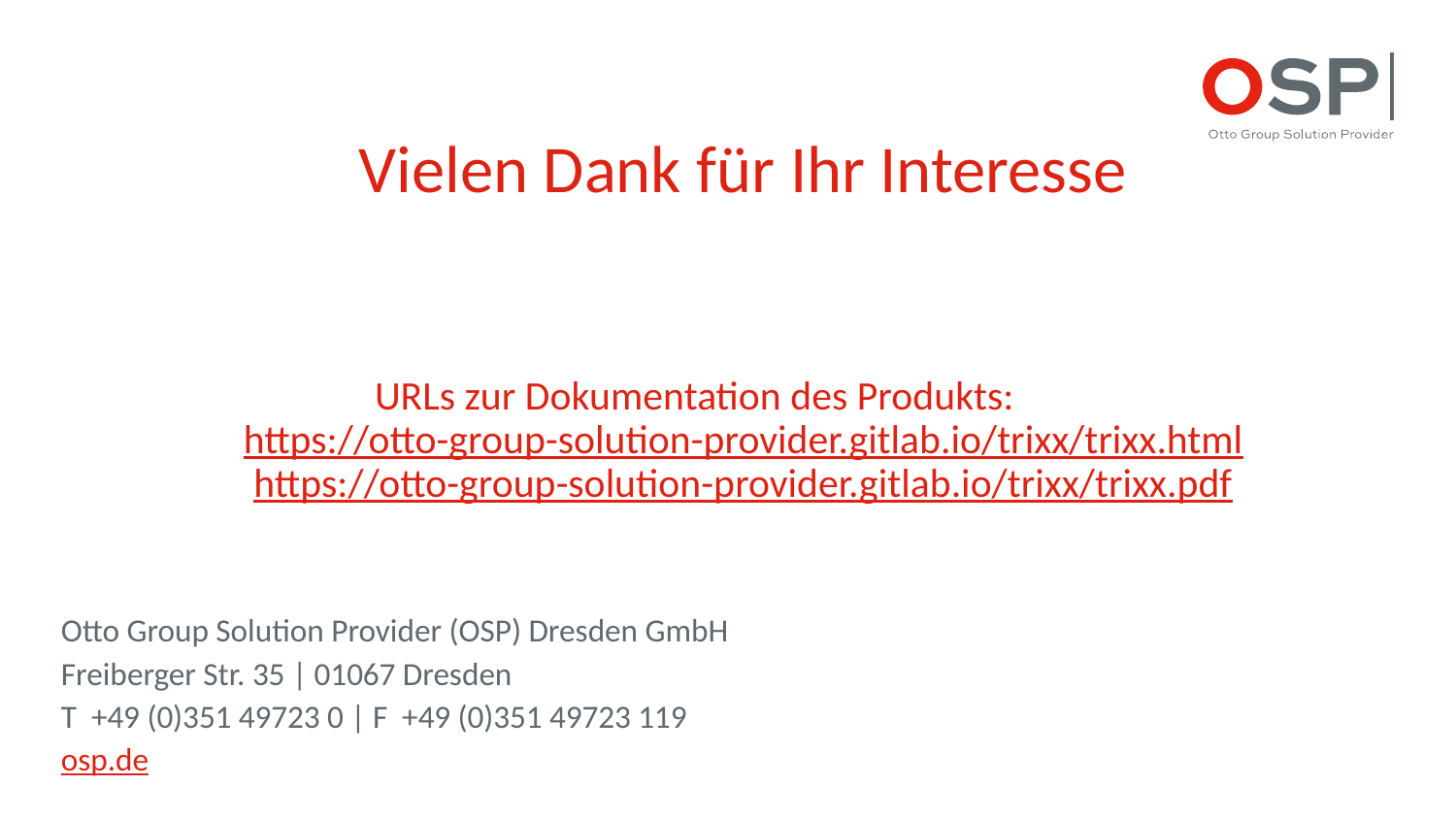

# Vielen Dank für Ihr Interesse URLs zur Dokumentation des Produkts: https://otto-group-solution-provider.gitlab.io/trixx/trixx.html https://otto-group-solution-provider.gitlab.io/trixx/trixx.pdf
Otto Group Solution Provider (OSP) Dresden GmbH
Freiberger Str. 35 | 01067 Dresden
T  +49 (0)351 49723 0 | F  +49 (0)351 49723 119
osp.de